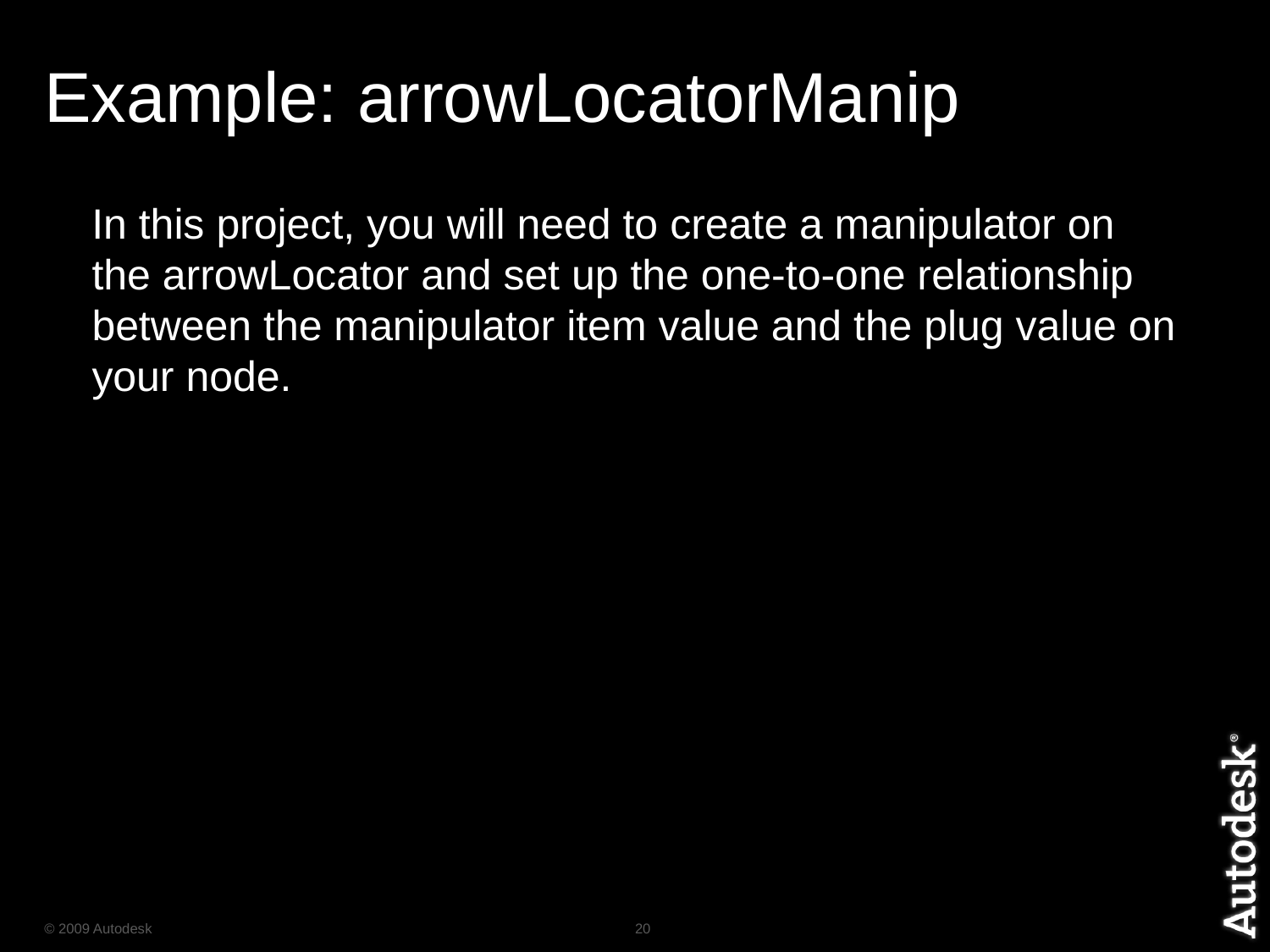

# Example: arrowLocatorManip
    In this project, you will need to create a manipulator on the arrowLocator and set up the one-to-one relationship between the manipulator item value and the plug value on your node.